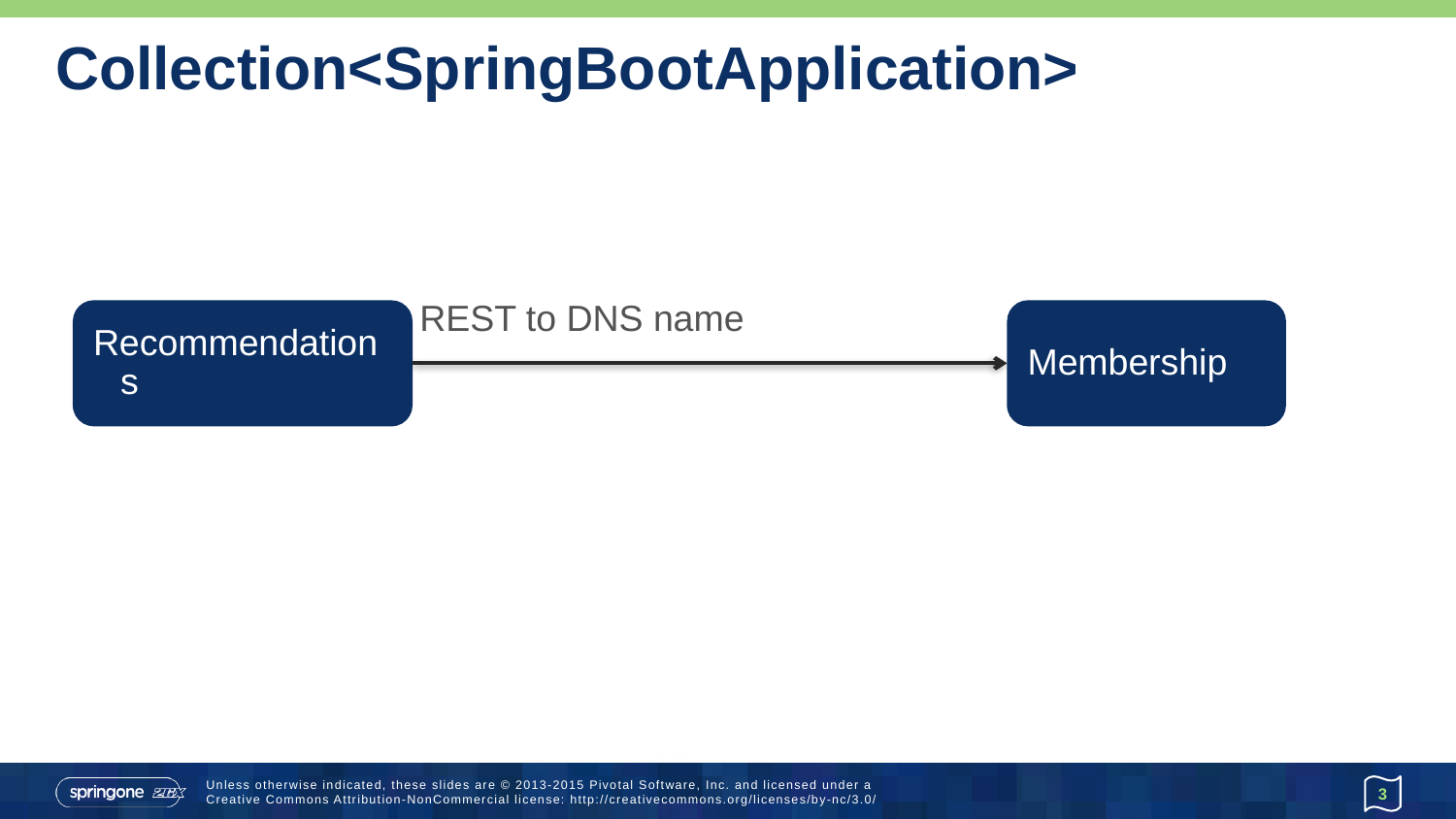

# Collection<SpringBootApplication>
REST to DNS name
Recommendations
Membership
3